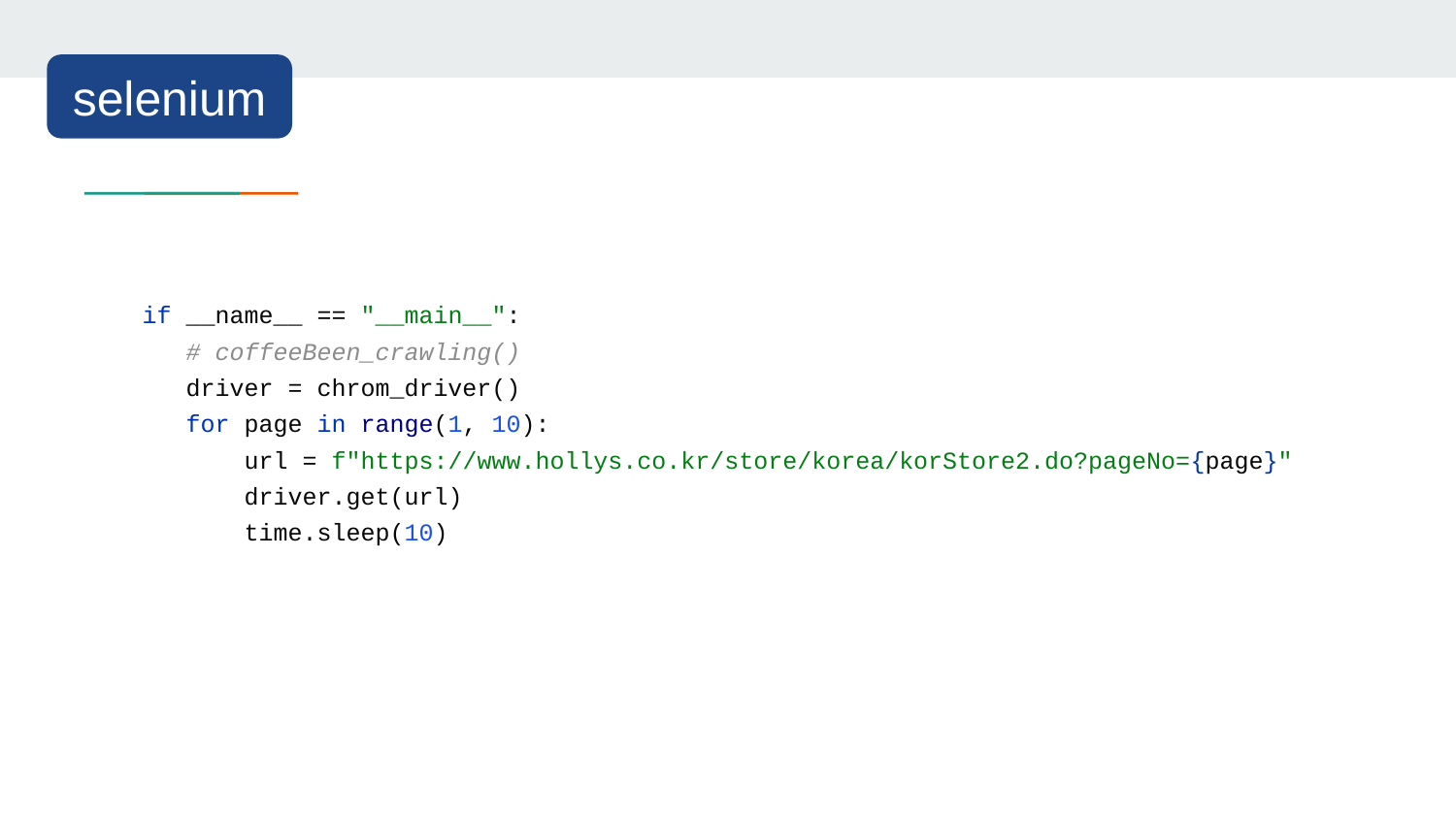

selenium
if __name__ == "__main__":
   # coffeeBeen_crawling()
   driver = chrom_driver()
   for page in range(1, 10):
       url = f"https://www.hollys.co.kr/store/korea/korStore2.do?pageNo={page}"
       driver.get(url)
       time.sleep(10)